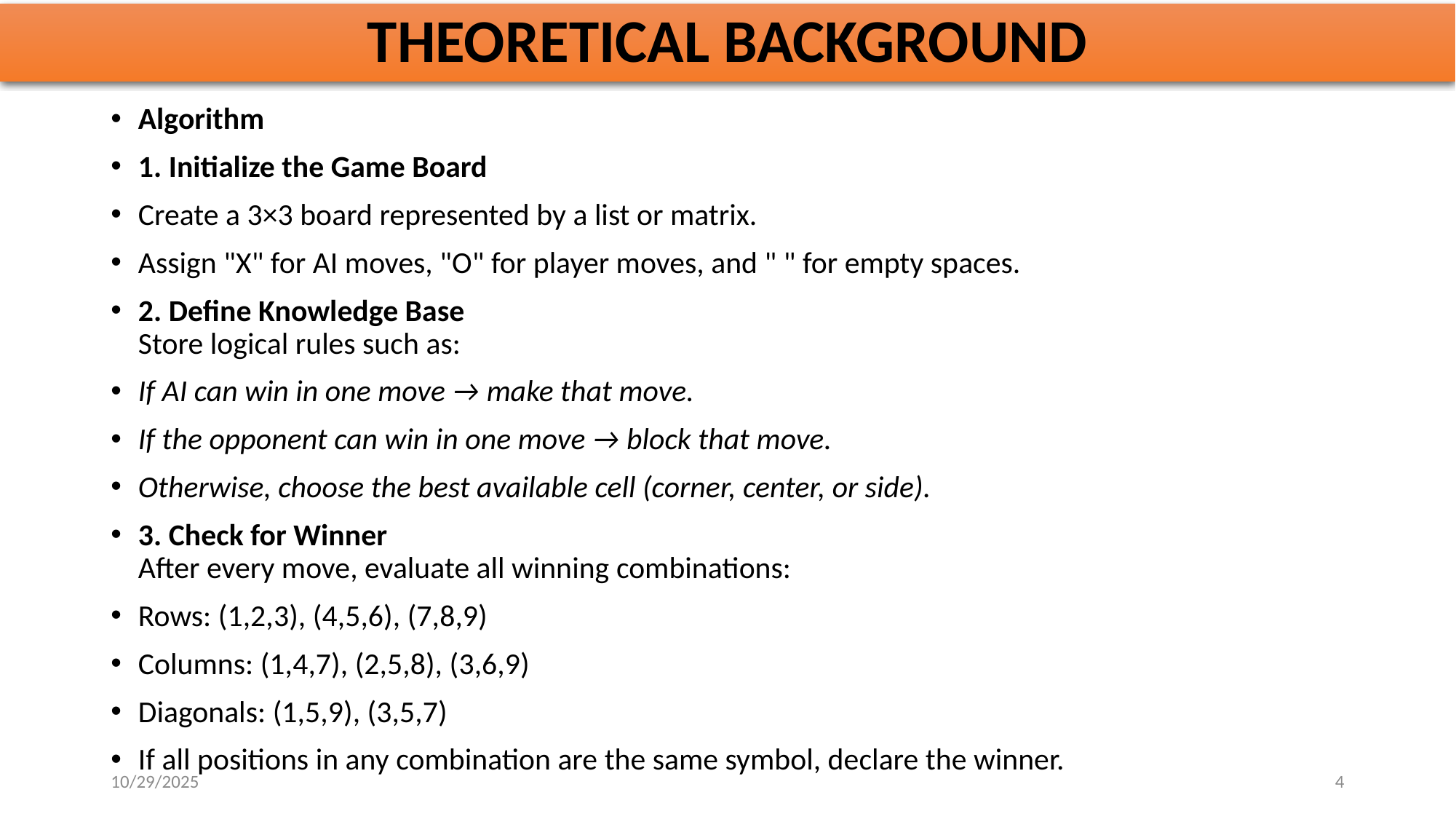

# THEORETICAL BACKGROUND
Algorithm
1. Initialize the Game Board
Create a 3×3 board represented by a list or matrix.
Assign "X" for AI moves, "O" for player moves, and " " for empty spaces.
2. Define Knowledge Base
Store logical rules such as:
If AI can win in one move → make that move.
If the opponent can win in one move → block that move.
Otherwise, choose the best available cell (corner, center, or side).
3. Check for Winner
After every move, evaluate all winning combinations:
Rows: (1,2,3), (4,5,6), (7,8,9)
Columns: (1,4,7), (2,5,8), (3,6,9)
Diagonals: (1,5,9), (3,5,7)
If all positions in any combination are the same symbol, declare the winner.
10/29/2025
4